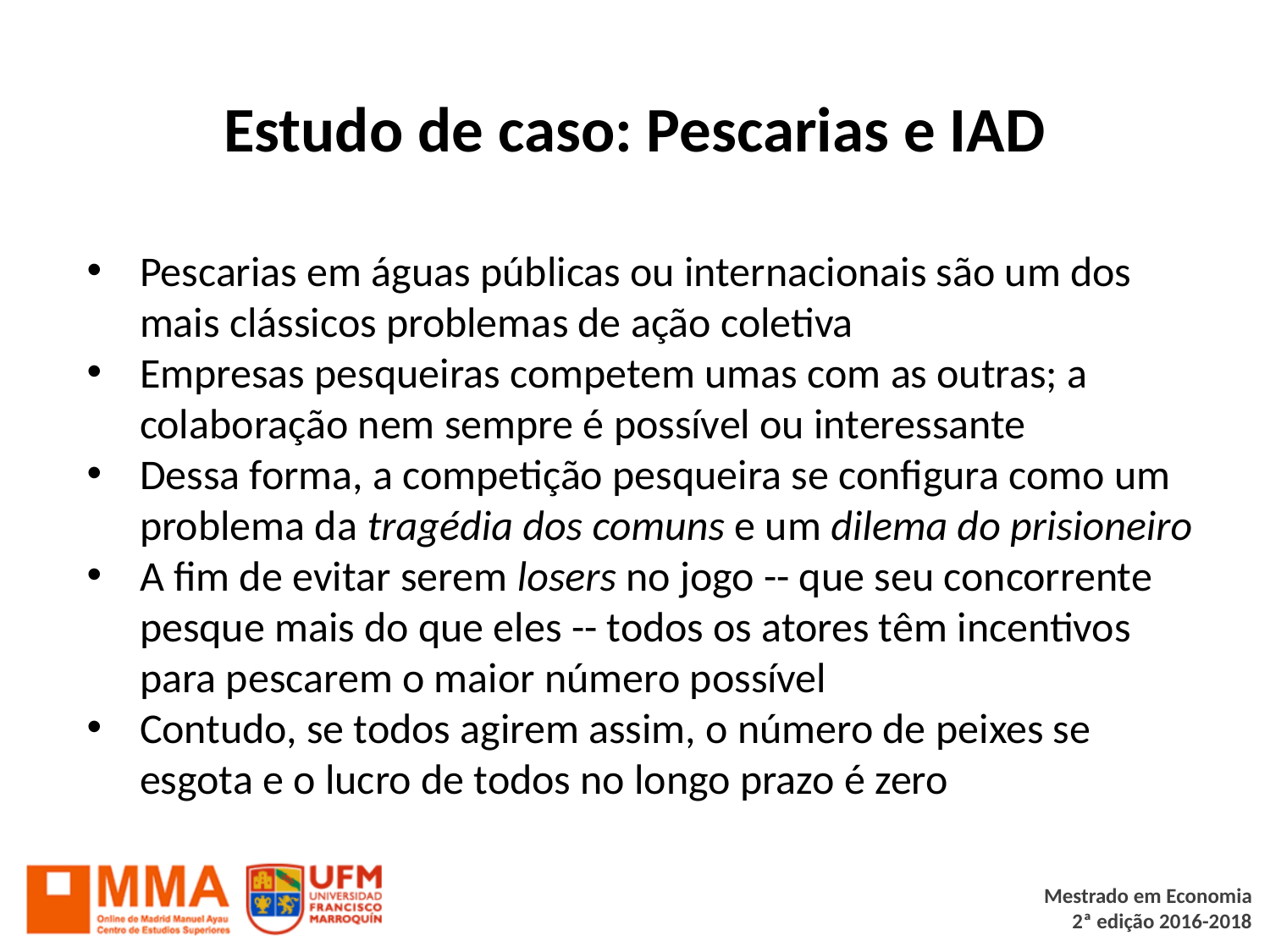

# Estudo de caso: Pescarias e IAD
Pescarias em águas públicas ou internacionais são um dos mais clássicos problemas de ação coletiva
Empresas pesqueiras competem umas com as outras; a colaboração nem sempre é possível ou interessante
Dessa forma, a competição pesqueira se configura como um problema da tragédia dos comuns e um dilema do prisioneiro
A fim de evitar serem losers no jogo -- que seu concorrente pesque mais do que eles -- todos os atores têm incentivos para pescarem o maior número possível
Contudo, se todos agirem assim, o número de peixes se esgota e o lucro de todos no longo prazo é zero